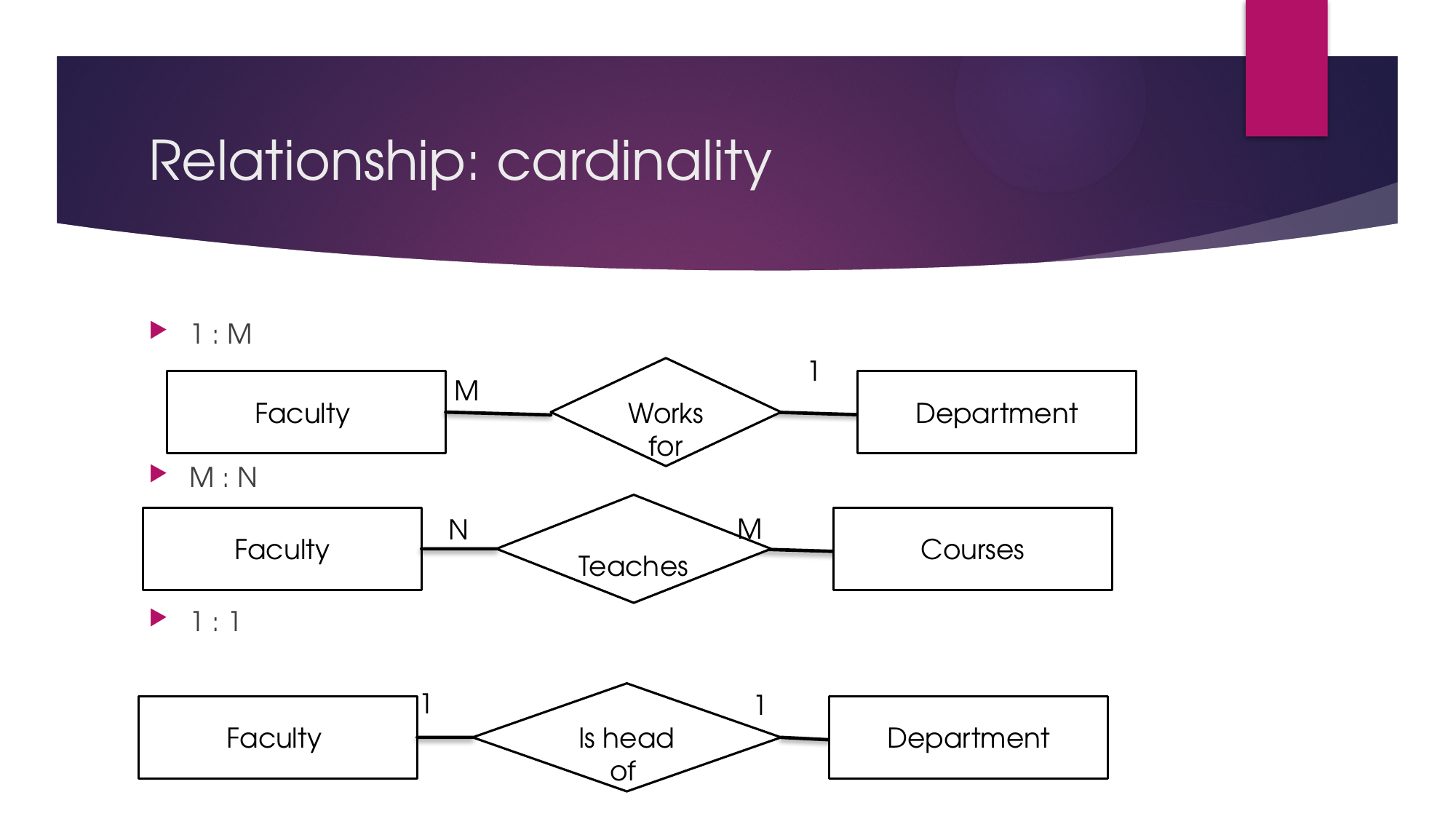

# Relationship: cardinality
1 : M

M : N

1 : 1
        1

Works for
M
Faculty
Department

Teaches
M
    N
Faculty
Courses
1
1

Is head of
Faculty
Department